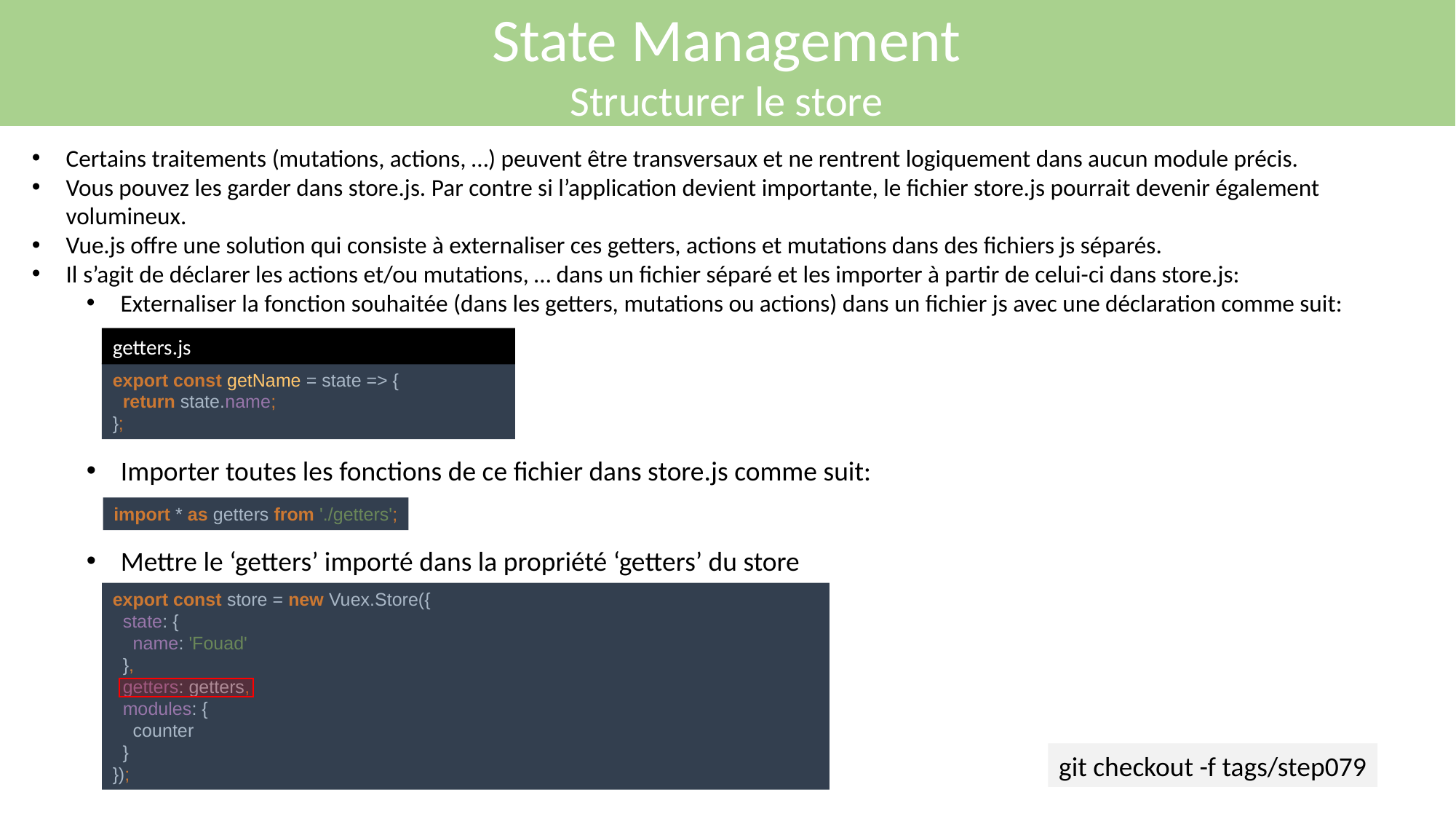

State Management
Structurer le store
Certains traitements (mutations, actions, …) peuvent être transversaux et ne rentrent logiquement dans aucun module précis.
Vous pouvez les garder dans store.js. Par contre si l’application devient importante, le fichier store.js pourrait devenir également volumineux.
Vue.js offre une solution qui consiste à externaliser ces getters, actions et mutations dans des fichiers js séparés.
Il s’agit de déclarer les actions et/ou mutations, … dans un fichier séparé et les importer à partir de celui-ci dans store.js:
Externaliser la fonction souhaitée (dans les getters, mutations ou actions) dans un fichier js avec une déclaration comme suit:

getters.js
export const getName = state => {
  return state.name;
};
Importer toutes les fonctions de ce fichier dans store.js comme suit:
import * as getters from './getters';
Mettre le ‘getters’ importé dans la propriété ‘getters’ du store
export const store = new Vuex.Store({
  state: {
    name: 'Fouad'
  },
  getters: getters,
  modules: {
    counter
  }
});

git checkout -f tags/step079